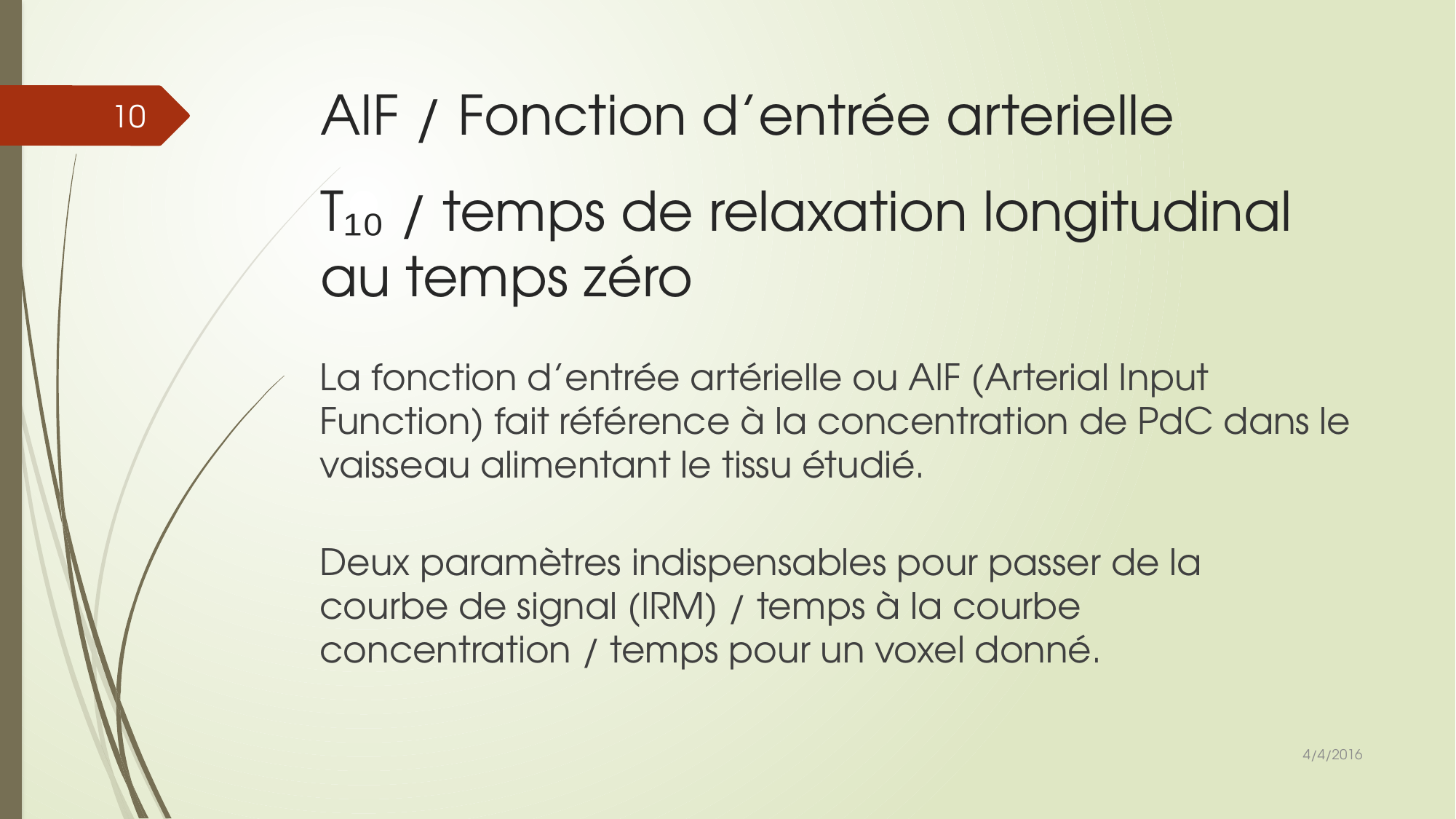

# AIF / Fonction d’entrée arterielle
10
T₁₀ / temps de relaxation longitudinal au temps zéro
La fonction d’entrée artérielle ou AIF (Arterial Input Function) fait référence à la concentration de PdC dans le vaisseau alimentant le tissu étudié.
Deux paramètres indispensables pour passer de la courbe de signal (IRM) / temps à la courbe concentration / temps pour un voxel donné.

4/4/2016